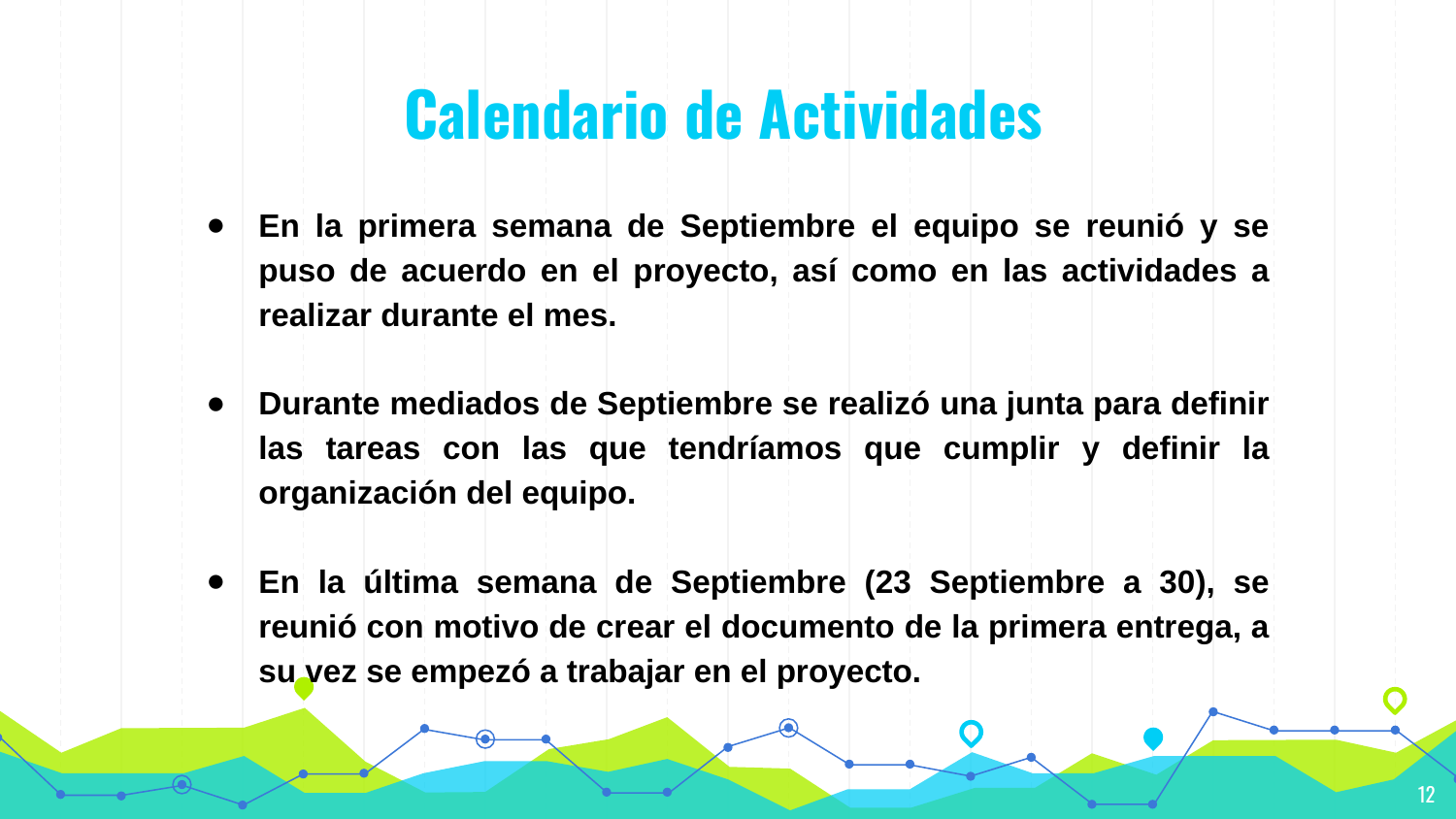

# Calendario de Actividades
En la primera semana de Septiembre el equipo se reunió y se puso de acuerdo en el proyecto, así como en las actividades a realizar durante el mes.

Durante mediados de Septiembre se realizó una junta para definir las tareas con las que tendríamos que cumplir y definir la organización del equipo.

En la última semana de Septiembre (23 Septiembre a 30), se reunió con motivo de crear el documento de la primera entrega, a su vez se empezó a trabajar en el proyecto.
12